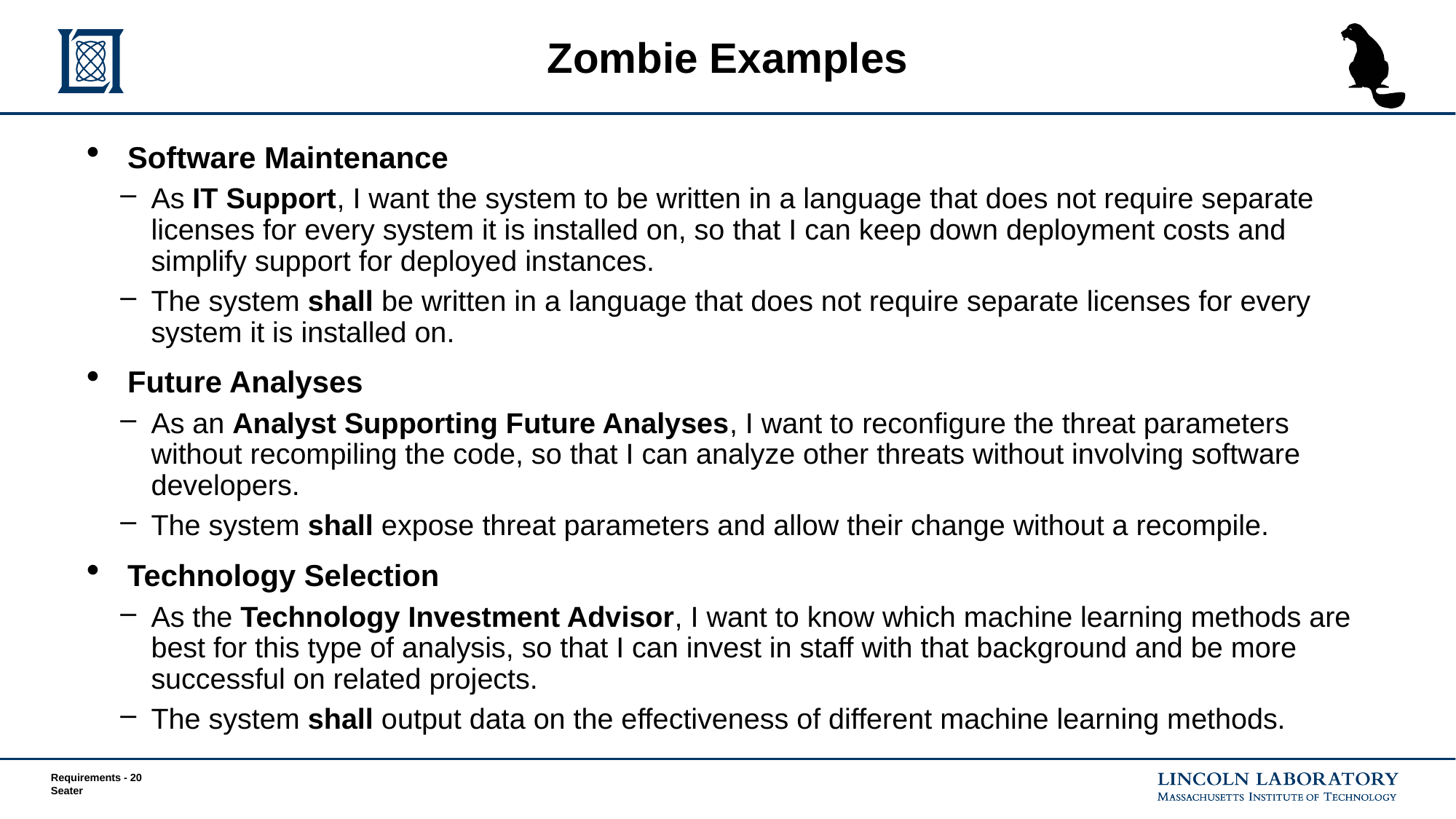

# Zombie Examples
Software Maintenance
As IT Support, I want the system to be written in a language that does not require separate licenses for every system it is installed on, so that I can keep down deployment costs and simplify support for deployed instances.
The system shall be written in a language that does not require separate licenses for every system it is installed on.
Future Analyses
As an Analyst Supporting Future Analyses, I want to reconfigure the threat parameters without recompiling the code, so that I can analyze other threats without involving software developers.
The system shall expose threat parameters and allow their change without a recompile.
Technology Selection
As the Technology Investment Advisor, I want to know which machine learning methods are best for this type of analysis, so that I can invest in staff with that background and be more successful on related projects.
The system shall output data on the effectiveness of different machine learning methods.